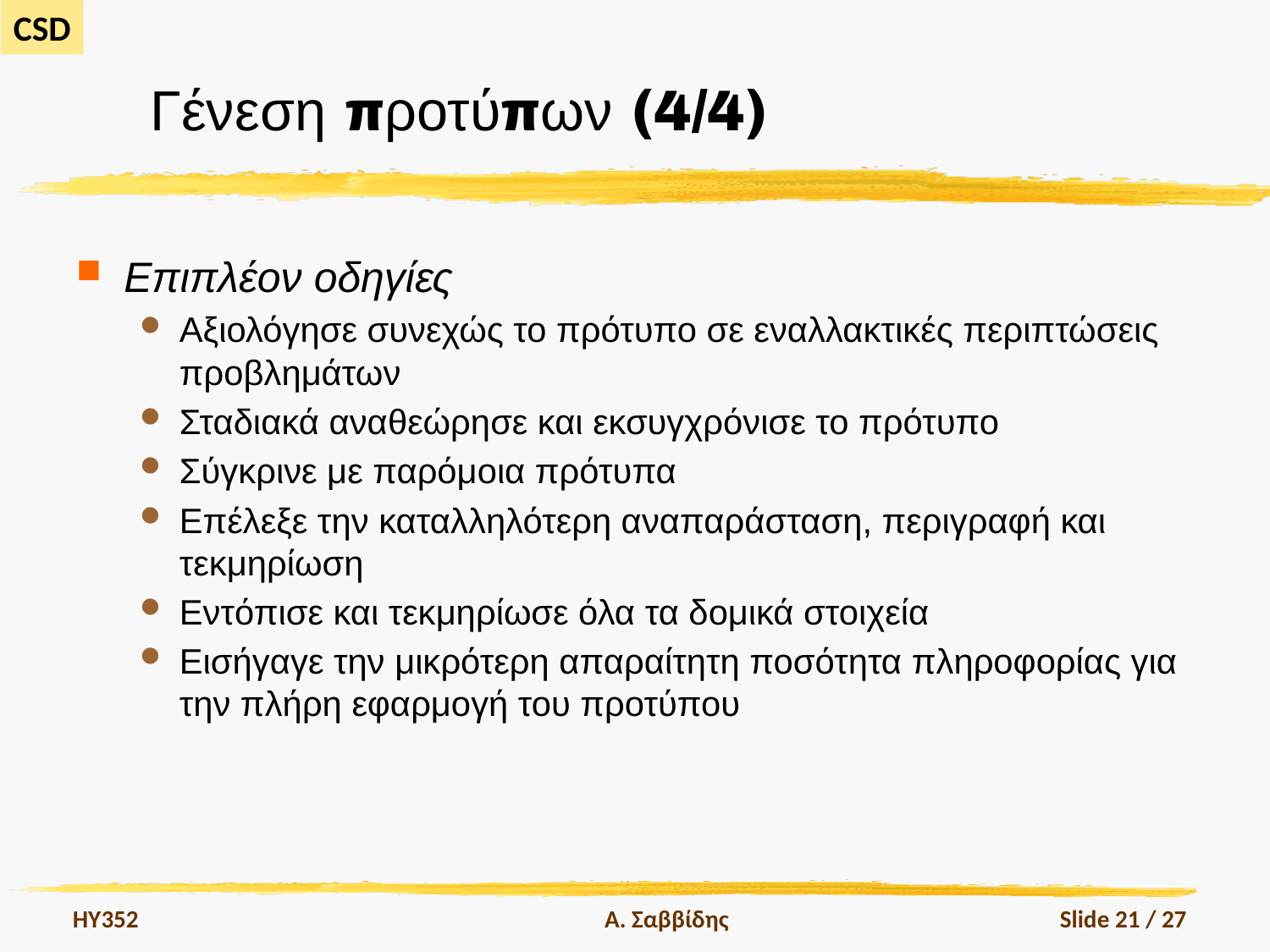

# Γένεση προτύπων (4/4)
Επιπλέον οδηγίες
Αξιολόγησε συνεχώς το πρότυπο σε εναλλακτικές περιπτώσεις προβλημάτων
Σταδιακά αναθεώρησε και εκσυγχρόνισε το πρότυπο
Σύγκρινε με παρόμοια πρότυπα
Επέλεξε την καταλληλότερη αναπαράσταση, περιγραφή και τεκμηρίωση
Εντόπισε και τεκμηρίωσε όλα τα δομικά στοιχεία
Εισήγαγε την μικρότερη απαραίτητη ποσότητα πληροφορίας για την πλήρη εφαρμογή του προτύπου
HY352
Α. Σαββίδης
Slide 21 / 27